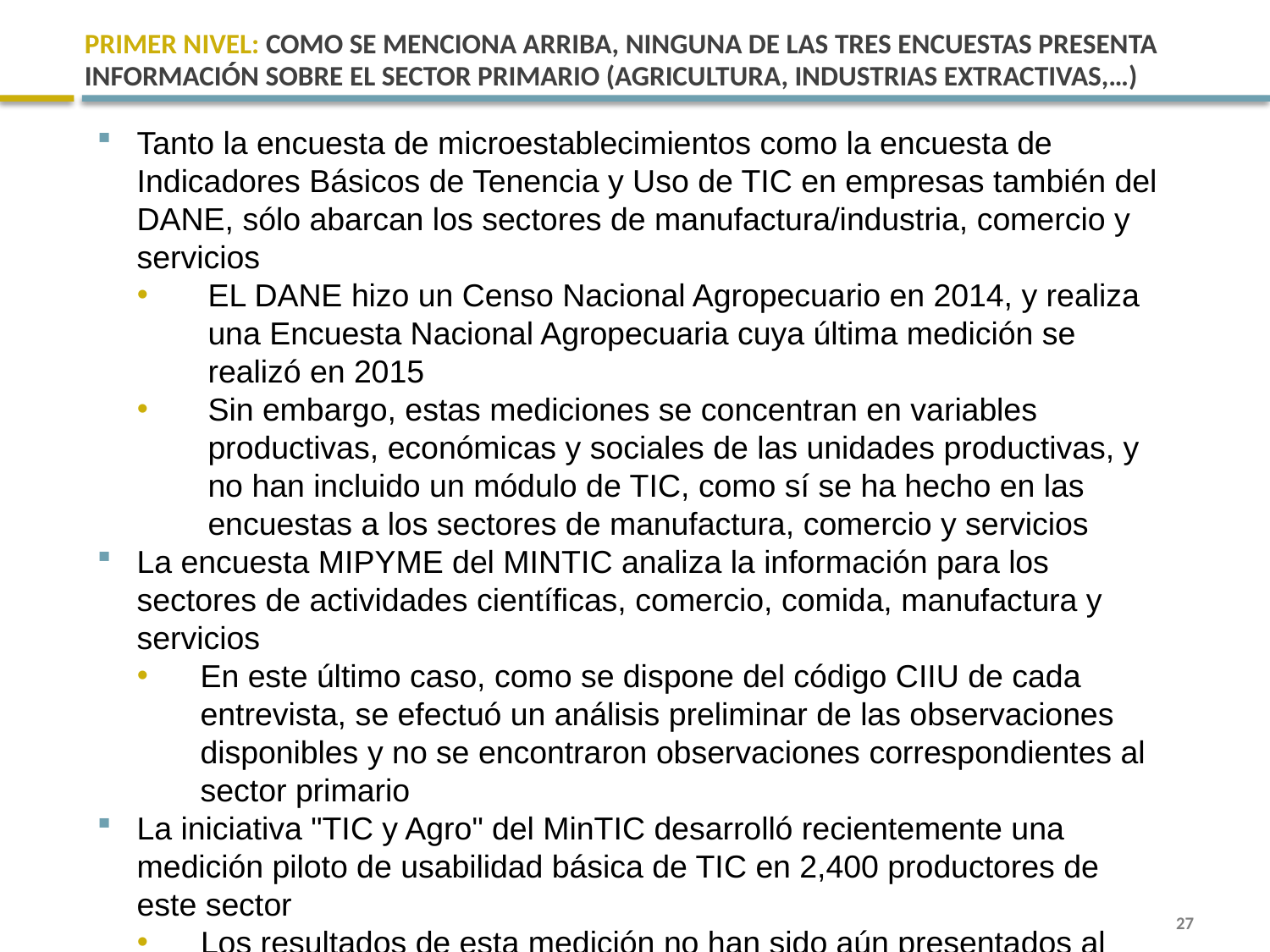

# PRIMER NIVEL: COMO SE MENCIONA ARRIBA, ninguna de las tres encuestas presenta INFORMACIÓN SOBRE EL SECTOR PRIMARIO (AGRICULTURA, INDUSTRIAS EXTRACTIVAS,…)
Tanto la encuesta de microestablecimientos como la encuesta de Indicadores Básicos de Tenencia y Uso de TIC en empresas también del DANE, sólo abarcan los sectores de manufactura/industria, comercio y servicios
EL DANE hizo un Censo Nacional Agropecuario en 2014, y realiza una Encuesta Nacional Agropecuaria cuya última medición se realizó en 2015
Sin embargo, estas mediciones se concentran en variables productivas, económicas y sociales de las unidades productivas, y no han incluido un módulo de TIC, como sí se ha hecho en las encuestas a los sectores de manufactura, comercio y servicios
La encuesta MIPYME del MINTIC analiza la información para los sectores de actividades científicas, comercio, comida, manufactura y servicios
En este último caso, como se dispone del código CIIU de cada entrevista, se efectuó un análisis preliminar de las observaciones disponibles y no se encontraron observaciones correspondientes al sector primario
La iniciativa "TIC y Agro" del MinTIC desarrolló recientemente una medición piloto de usabilidad básica de TIC en 2,400 productores de este sector
Los resultados de esta medición no han sido aún presentados al Ministro y, una vez esto suceda, se espera que sean anunciados públicamente en las próximas semanas
Aún no se ha definido si esta medición se seguirá haciendo en el futuro (y de qué manera)